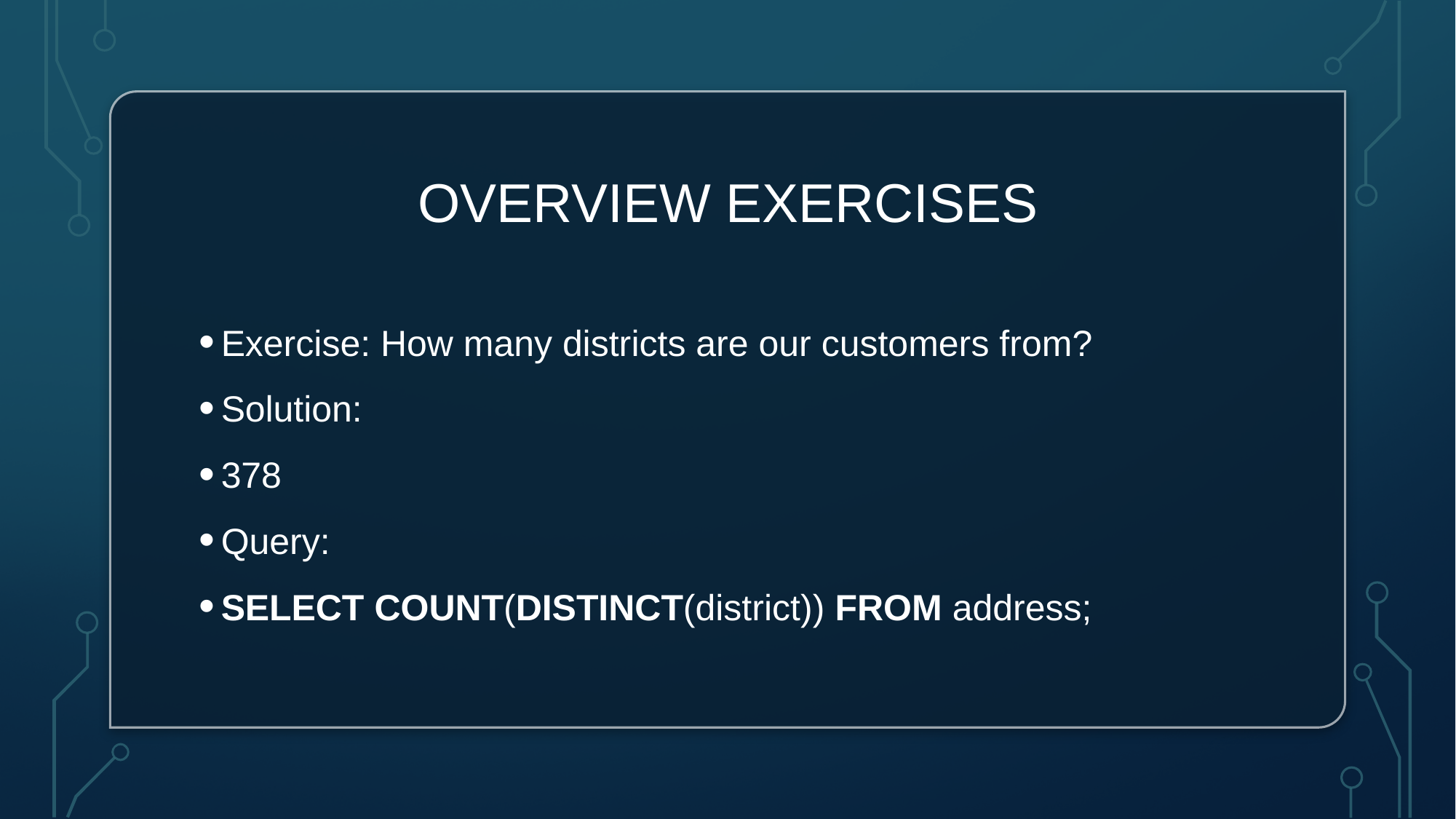

# Overview Exercises
Exercise: How many districts are our customers from?
Solution:
378
Query:
SELECT COUNT(DISTINCT(district)) FROM address;